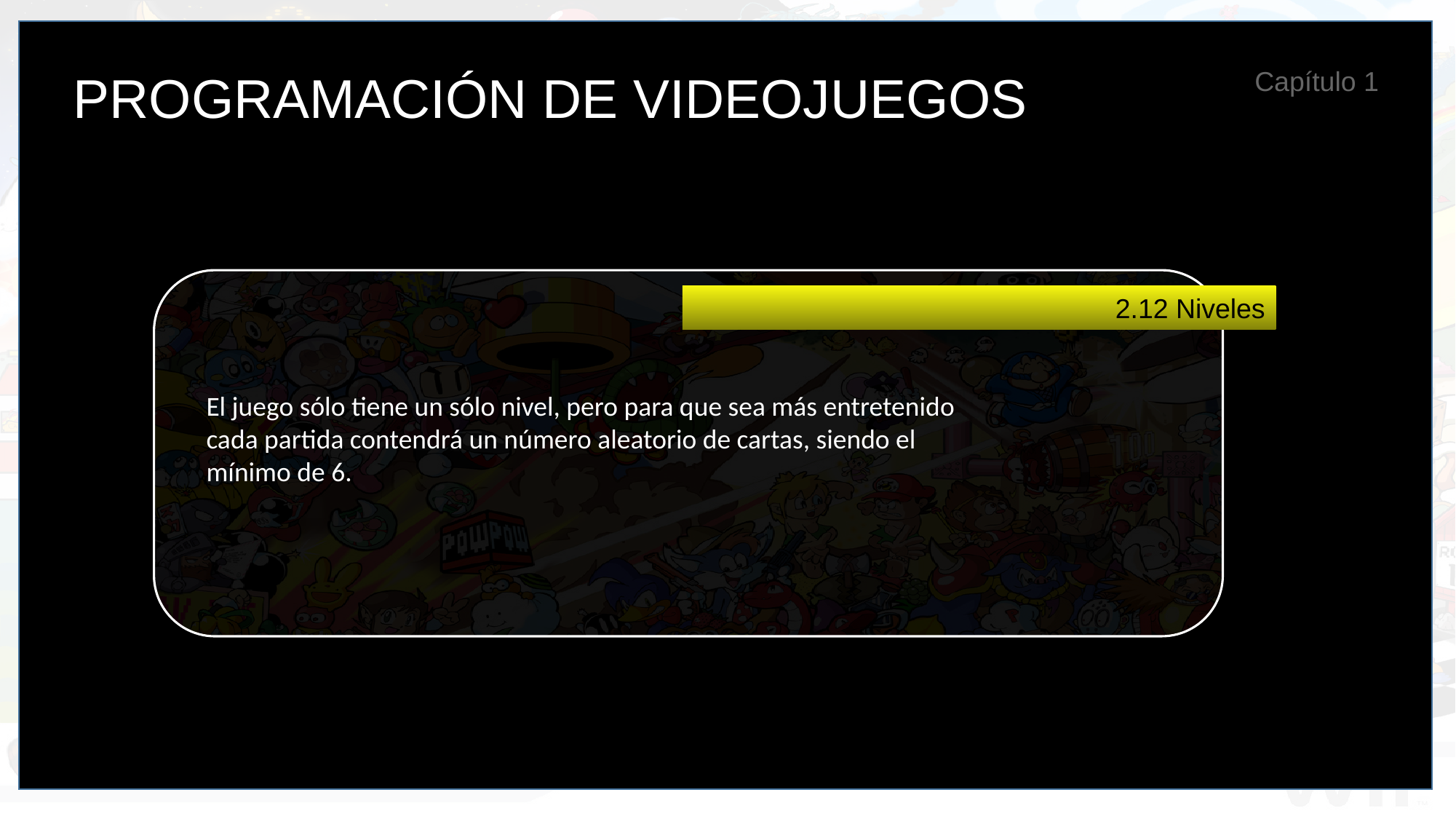

PROGRAMACIÓN DE VIDEOJUEGOS
Capítulo 1

2.12 Niveles
El juego sólo tiene un sólo nivel, pero para que sea más entretenido cada partida contendrá un número aleatorio de cartas, siendo el mínimo de 6.